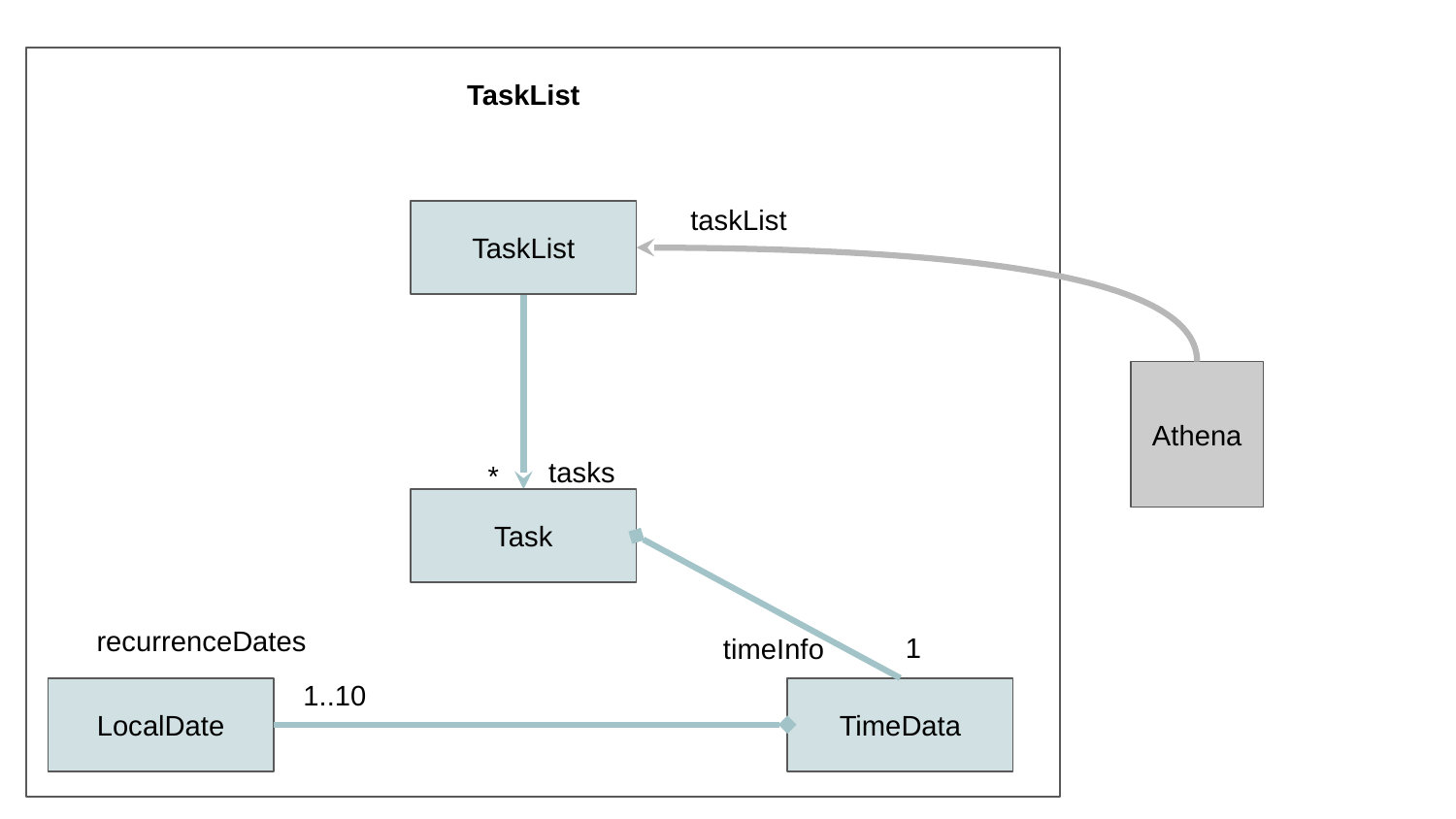

TaskList
taskList
TaskList
Athena
tasks
*
Task
recurrenceDates
timeInfo
1
1..10
LocalDate
TimeData